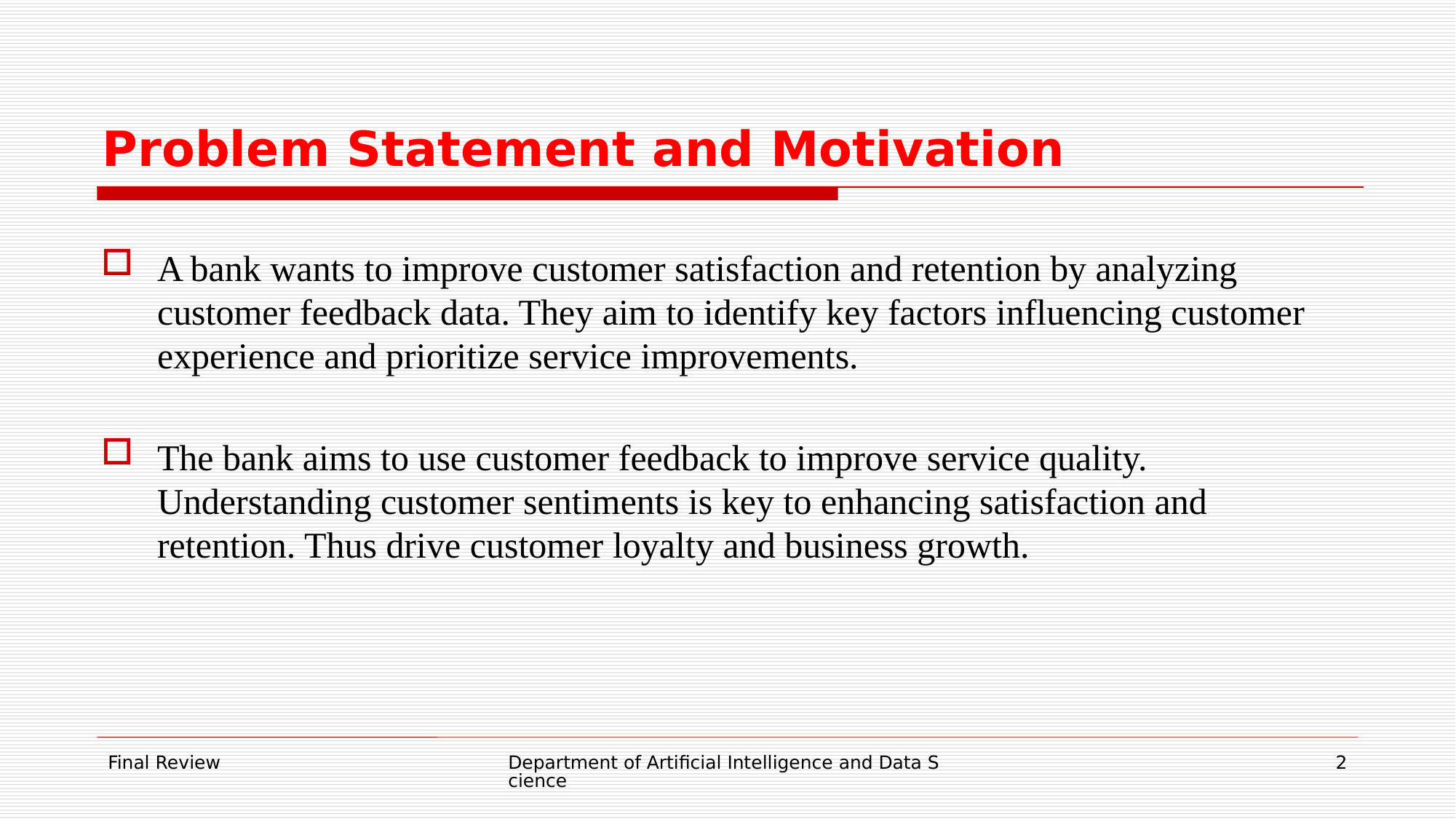

# Problem Statement and Motivation
A bank wants to improve customer satisfaction and retention by analyzing customer feedback data. They aim to identify key factors influencing customer experience and prioritize service improvements.

The bank aims to use customer feedback to improve service quality. Understanding customer sentiments is key to enhancing satisfaction and retention. Thus drive customer loyalty and business growth.

Final Review
Department of Artificial Intelligence and Data Science
2